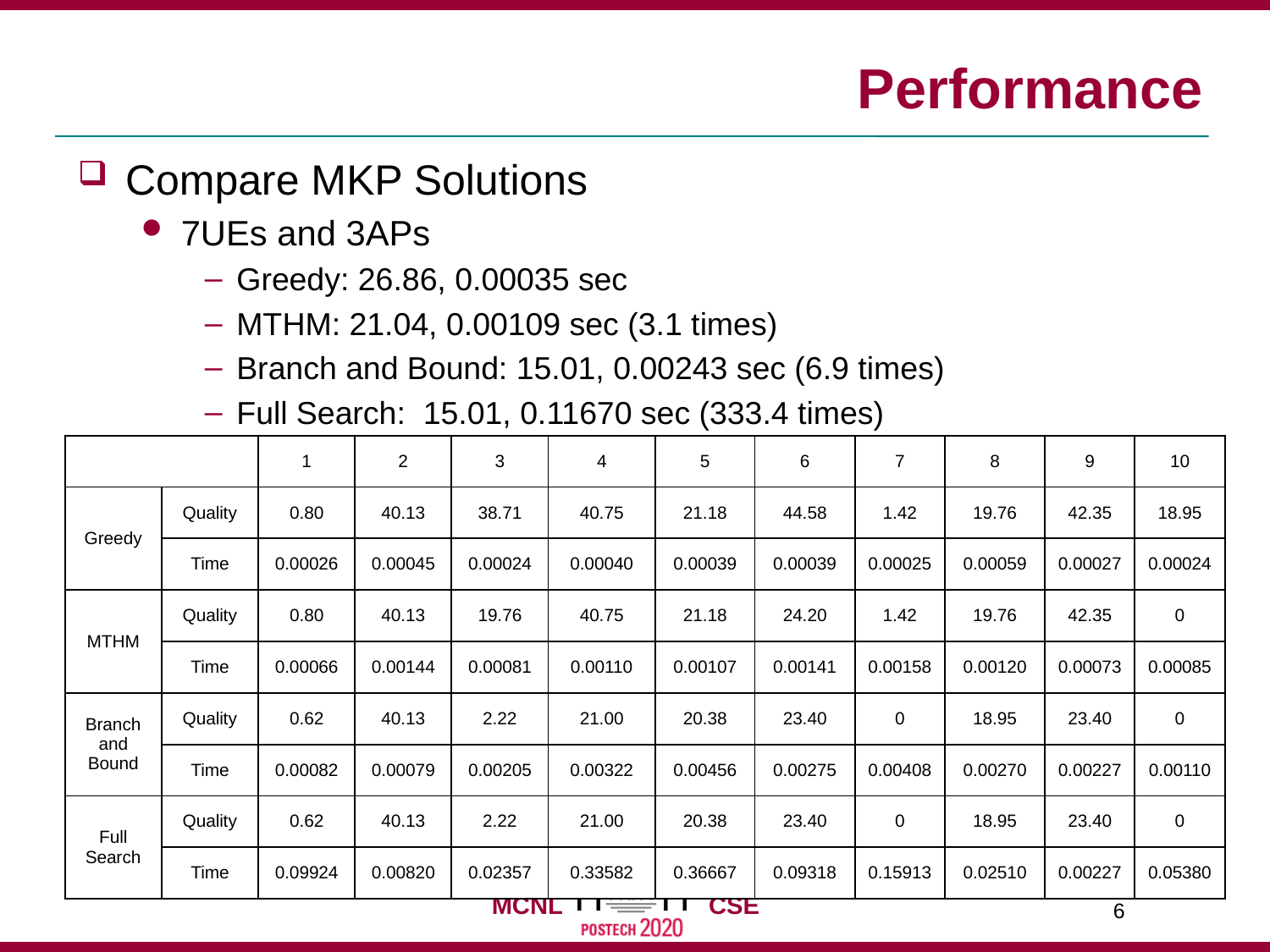

# Performance
Compare MKP Solutions
7UEs and 3APs
Greedy: 26.86, 0.00035 sec
MTHM: 21.04, 0.00109 sec (3.1 times)
Branch and Bound: 15.01, 0.00243 sec (6.9 times)
Full Search:  15.01, 0.11670 sec (333.4 times)

|  |  | 1 | 2 | 3 | 4 | 5 | 6 | 7 | 8 | 9 | 10 |
| --- | --- | --- | --- | --- | --- | --- | --- | --- | --- | --- | --- |
| Greedy | Quality | 0.80 | 40.13 | 38.71 | 40.75 | 21.18 | 44.58 | 1.42 | 19.76 | 42.35 | 18.95 |
|  | Time | 0.00026 | 0.00045 | 0.00024 | 0.00040 | 0.00039 | 0.00039 | 0.00025 | 0.00059 | 0.00027 | 0.00024 |
| MTHM | Quality | 0.80 | 40.13 | 19.76 | 40.75 | 21.18 | 24.20 | 1.42 | 19.76 | 42.35 | 0 |
|  | Time | 0.00066 | 0.00144 | 0.00081 | 0.00110 | 0.00107 | 0.00141 | 0.00158 | 0.00120 | 0.00073 | 0.00085 |
| Branch and Bound | Quality | 0.62 | 40.13 | 2.22 | 21.00 | 20.38 | 23.40 | 0 | 18.95 | 23.40 | 0 |
|  | Time | 0.00082 | 0.00079 | 0.00205 | 0.00322 | 0.00456 | 0.00275 | 0.00408 | 0.00270 | 0.00227 | 0.00110 |
| Full Search | Quality | 0.62 | 40.13 | 2.22 | 21.00 | 20.38 | 23.40 | 0 | 18.95 | 23.40 | 0 |
|  | Time | 0.09924 | 0.00820 | 0.02357 | 0.33582 | 0.36667 | 0.09318 | 0.15913 | 0.02510 | 0.00227 | 0.05380 |
6